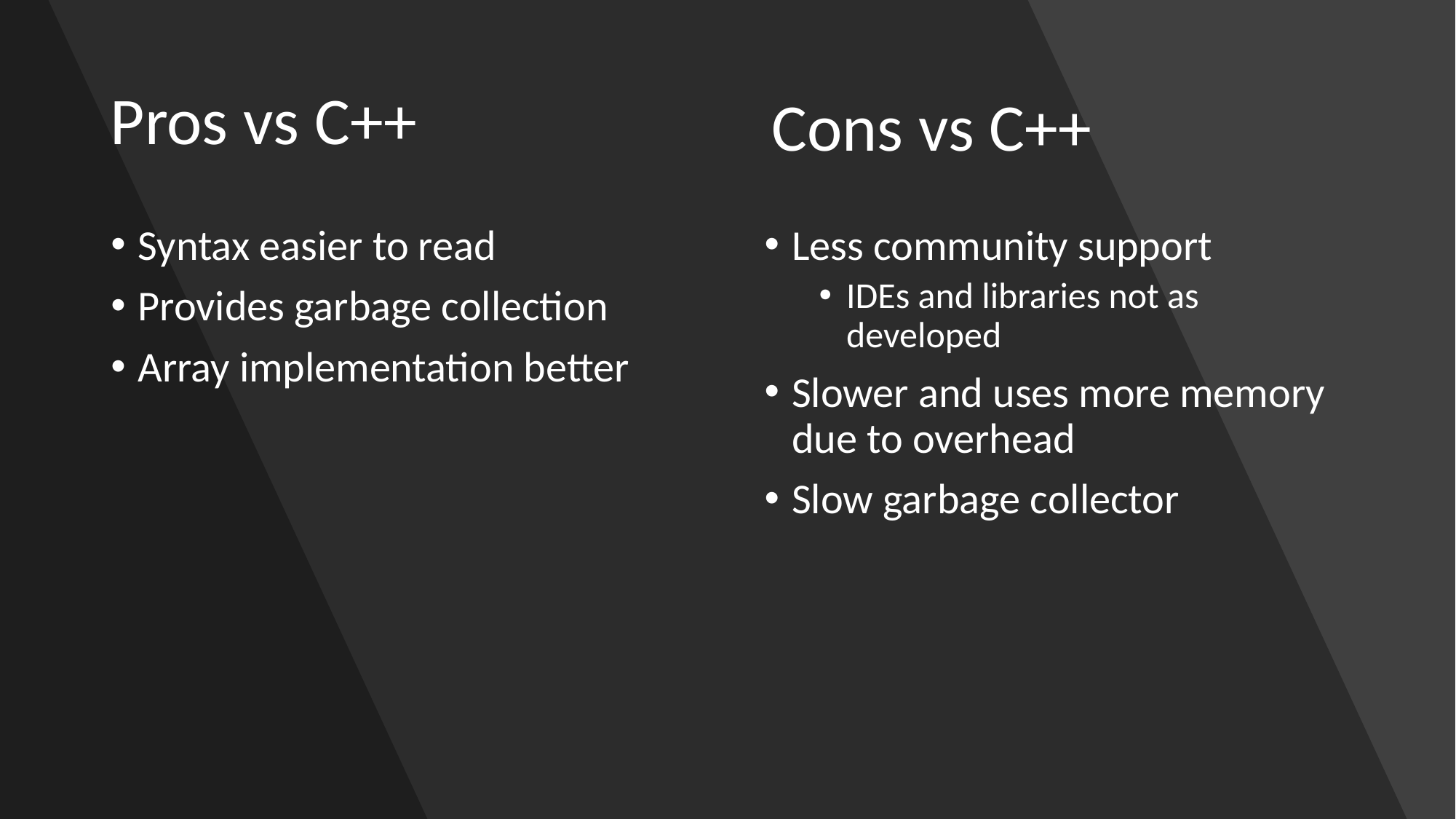

# Pros vs C++
Cons vs C++
Syntax easier to read
Provides garbage collection
Array implementation better

Less community support
IDEs and libraries not as developed
Slower and uses more memory due to overhead
Slow garbage collector